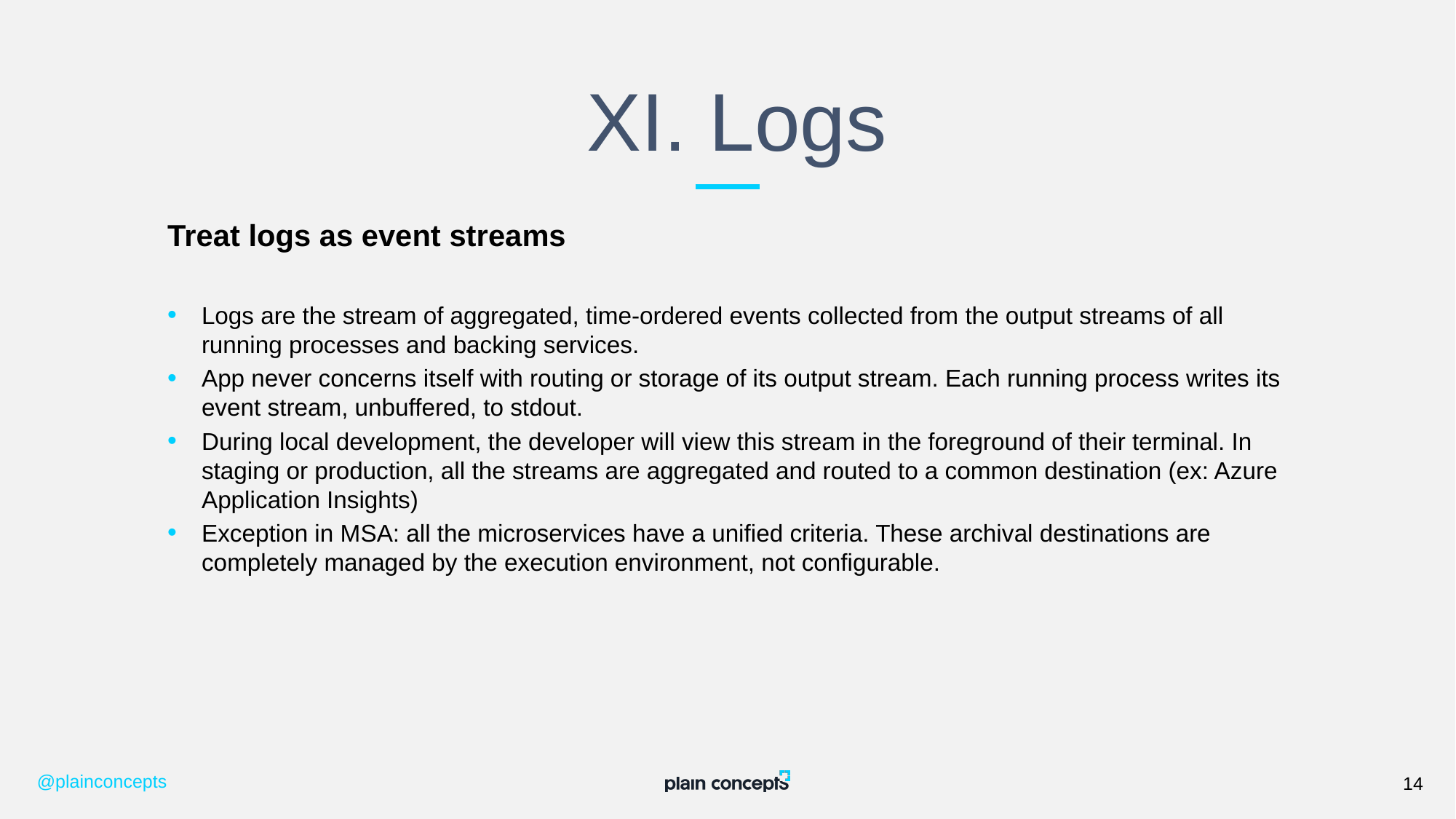

# XI. Logs
Treat logs as event streams

Logs are the stream of aggregated, time-ordered events collected from the output streams of all running processes and backing services.
App never concerns itself with routing or storage of its output stream. Each running process writes its event stream, unbuffered, to stdout.
During local development, the developer will view this stream in the foreground of their terminal. In staging or production, all the streams are aggregated and routed to a common destination (ex: Azure Application Insights)
Exception in MSA: all the microservices have a unified criteria. These archival destinations are completely managed by the execution environment, not configurable.
@plainconcepts
14